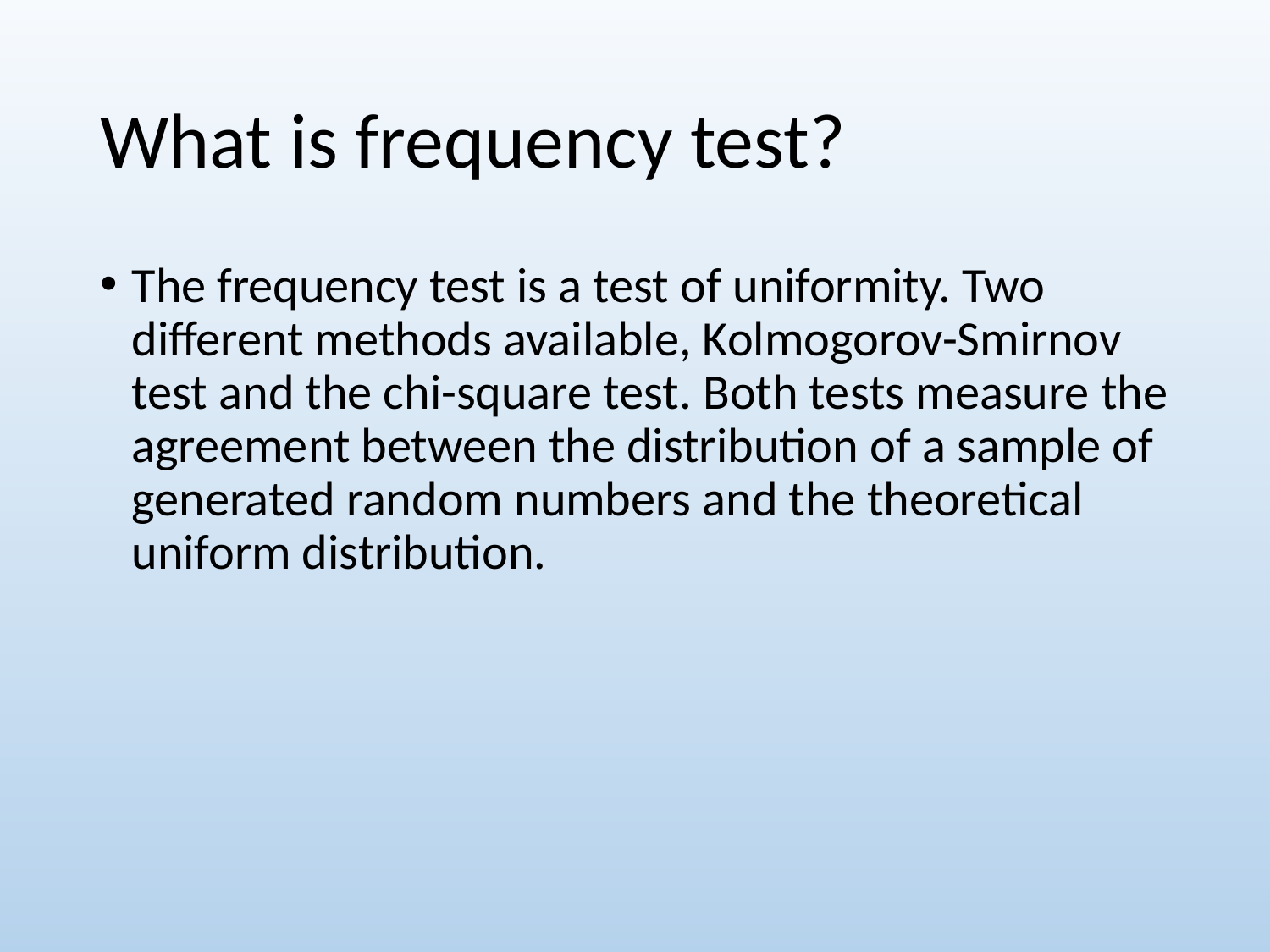

# What is frequency test?
The frequency test is a test of uniformity. Two different methods available, Kolmogorov-Smirnov test and the chi-square test. Both tests measure the agreement between the distribution of a sample of generated random numbers and the theoretical uniform distribution.